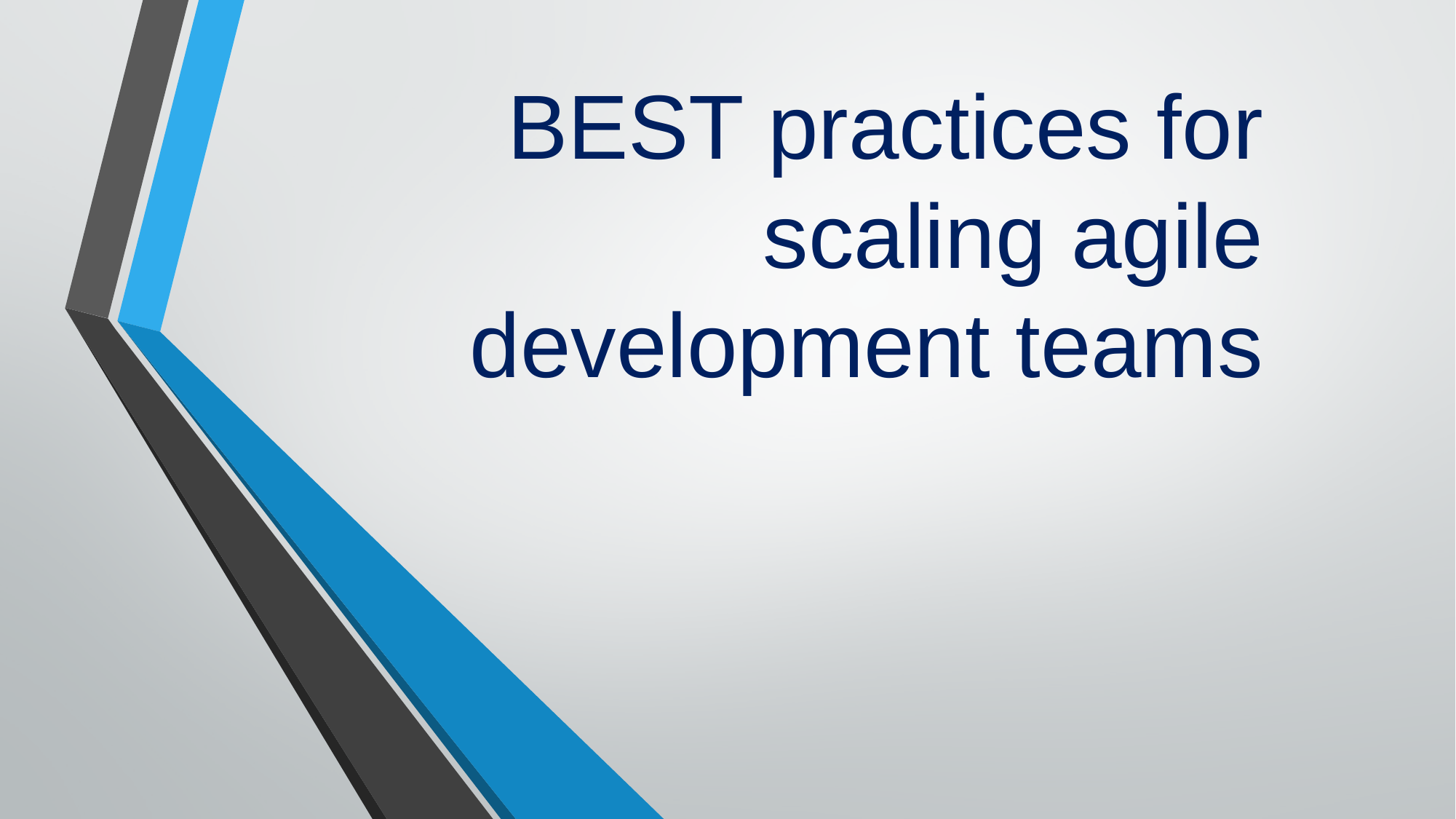

# BEST practices for scaling agile development teams